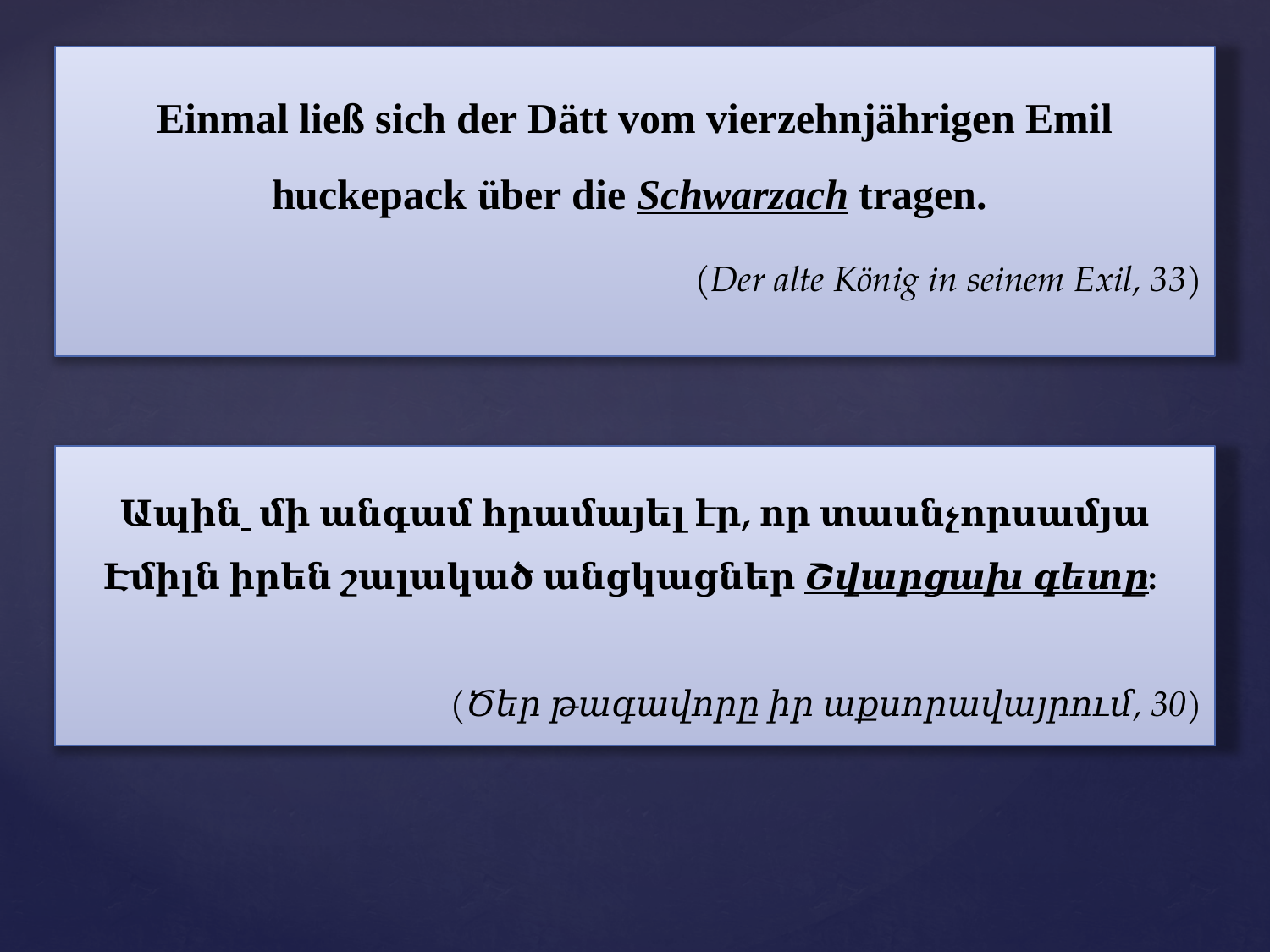

Einmal ließ sich der Dätt vom vierzehnjährigen Emil huckepack über die Schwarzach tragen.

(Der alte König in seinem Exil, 33)

Ապին  մի անգամ հրամայել էր, որ տասնչորսամյա Էմիլն իրեն շալակած անցկացներ Շվարցախ գետը:

(Ծեր թագավորը իր աքսորավայրում, 30)